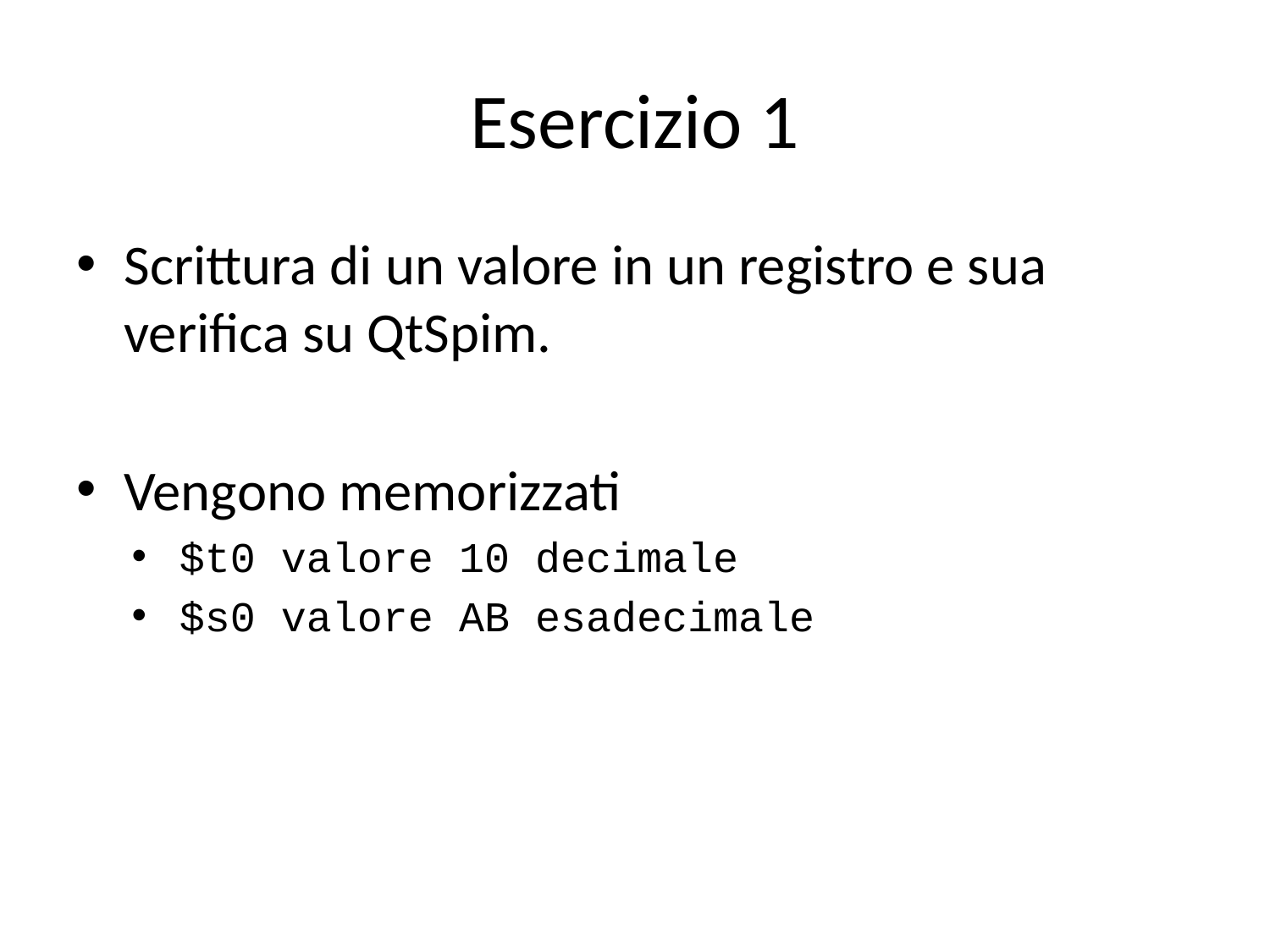

# Esercizio 1
Scrittura di un valore in un registro e sua verifica su QtSpim.

Vengono memorizzati
$t0 valore 10 decimale
$s0 valore AB esadecimale